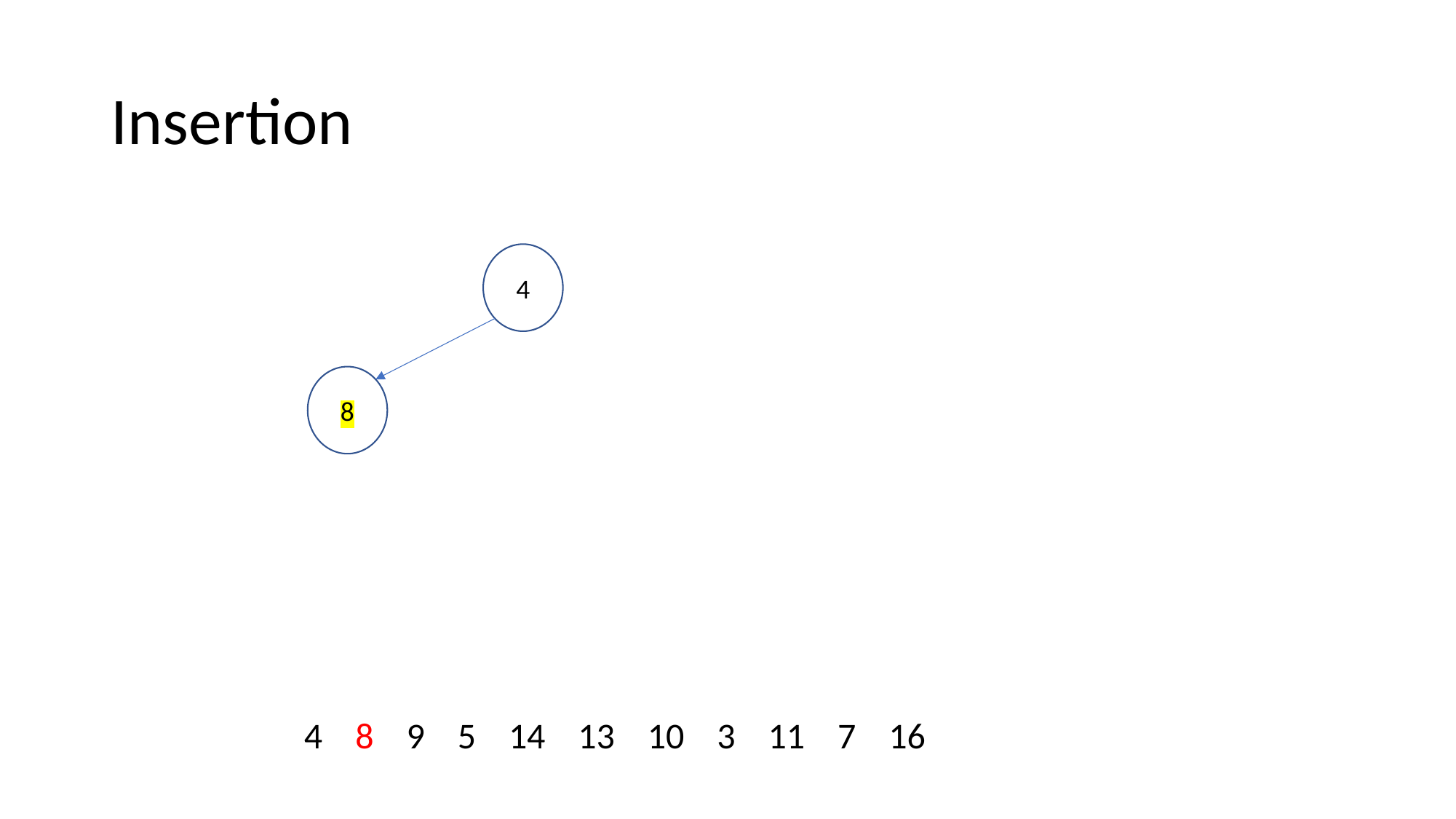

# Insertion
4
8
4    8    9    5    14    13    10    3    11    7    16